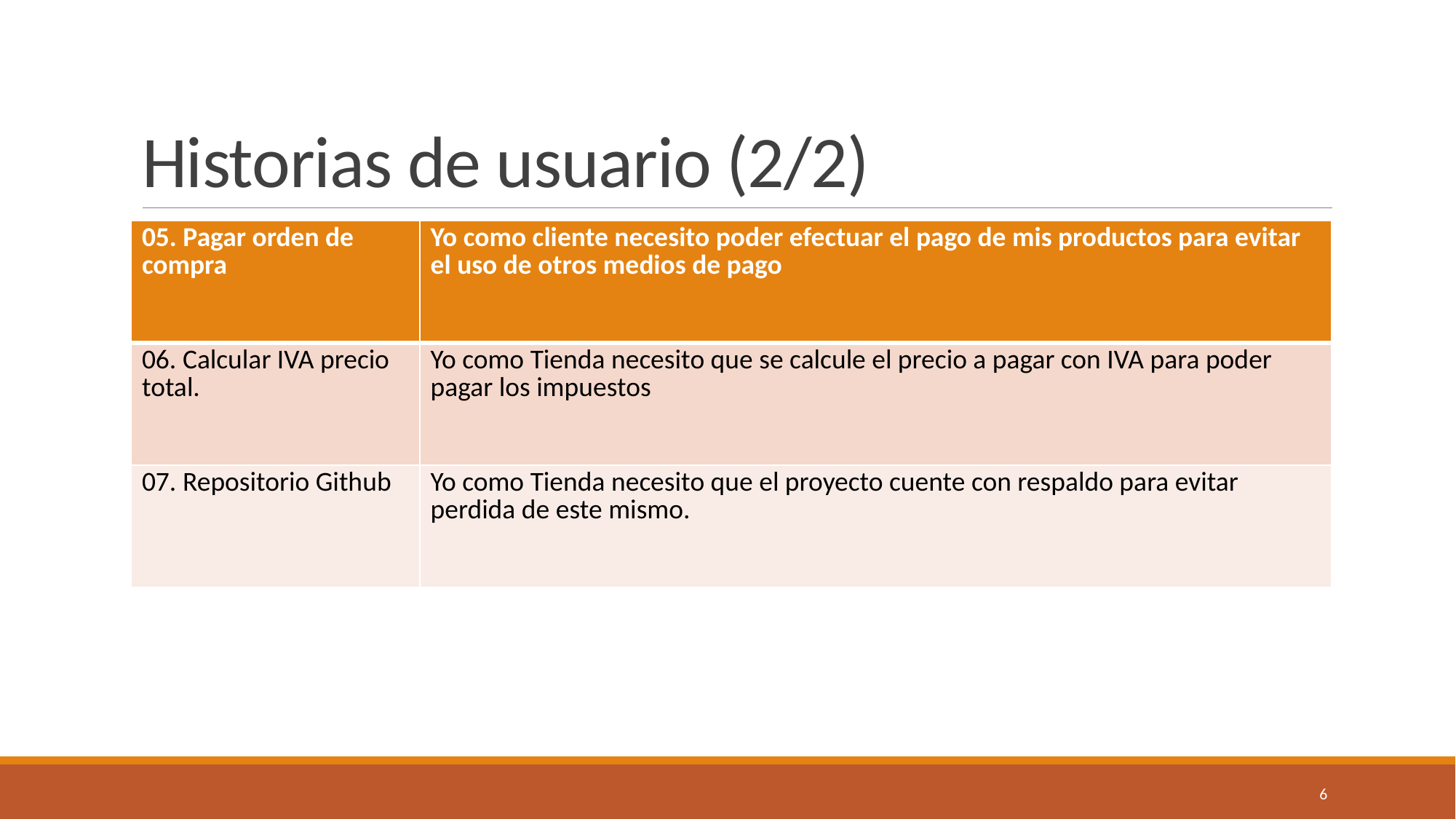

# Historias de usuario (2/2)
| 05. Pagar orden de compra | Yo como cliente necesito poder efectuar el pago de mis productos para evitar el uso de otros medios de pago |
| --- | --- |
| 06. Calcular IVA precio total. | Yo como Tienda necesito que se calcule el precio a pagar con IVA para poder pagar los impuestos |
| 07. Repositorio Github | Yo como Tienda necesito que el proyecto cuente con respaldo para evitar perdida de este mismo. |
6